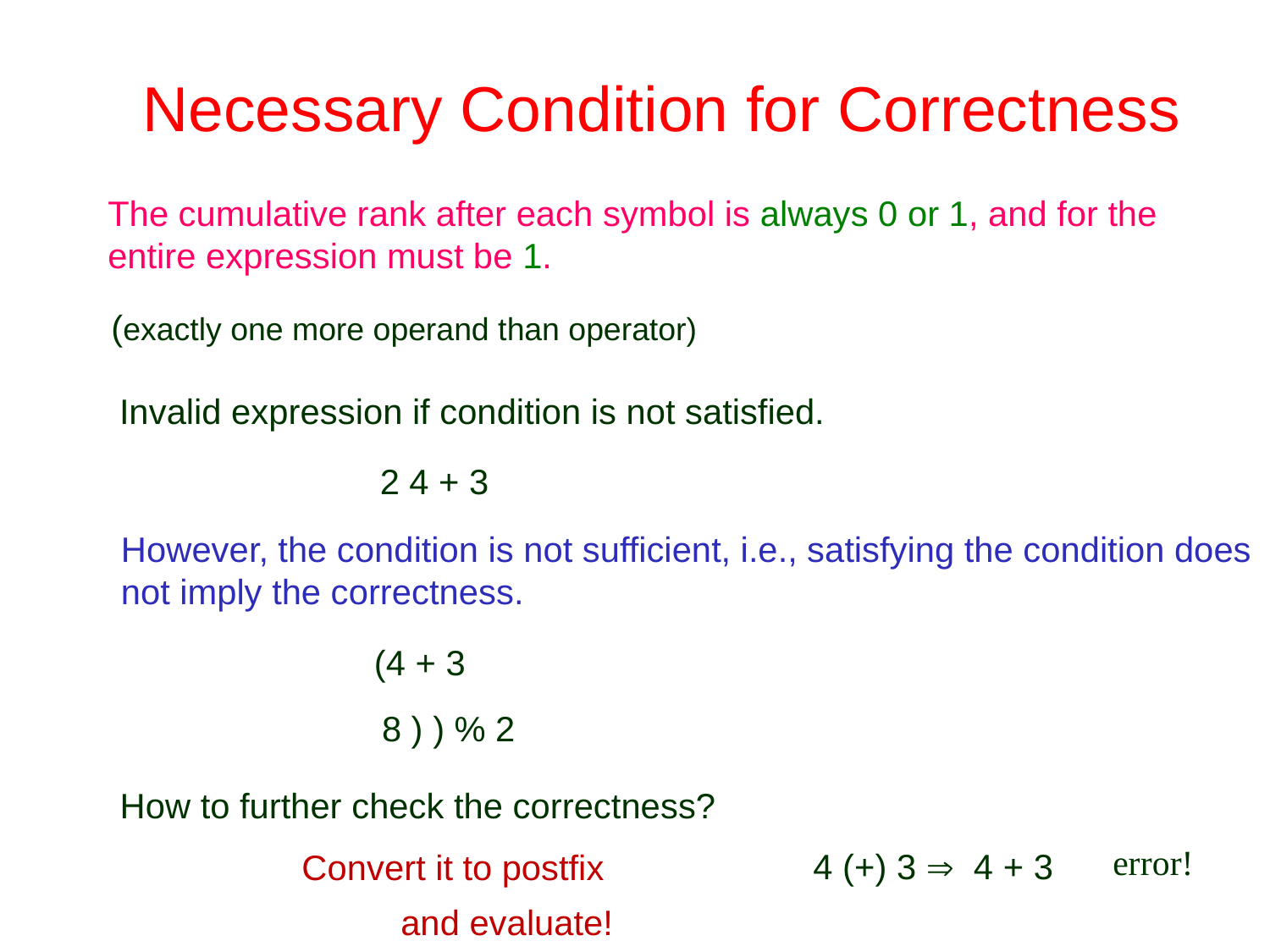

# Necessary Condition for Correctness

The cumulative rank after each symbol is always 0 or 1, and for the entire expression must be 1.
(exactly one more operand than operator)
Invalid expression if condition is not satisfied.
2 4 + 3
However, the condition is not sufficient, i.e., satisfying the condition does
not imply the correctness.
(4 + 3
8 ) ) % 2
How to further check the correctness?
error!
4 (+) 3 ⇒  4 + 3
Convert it to postfix
and evaluate!